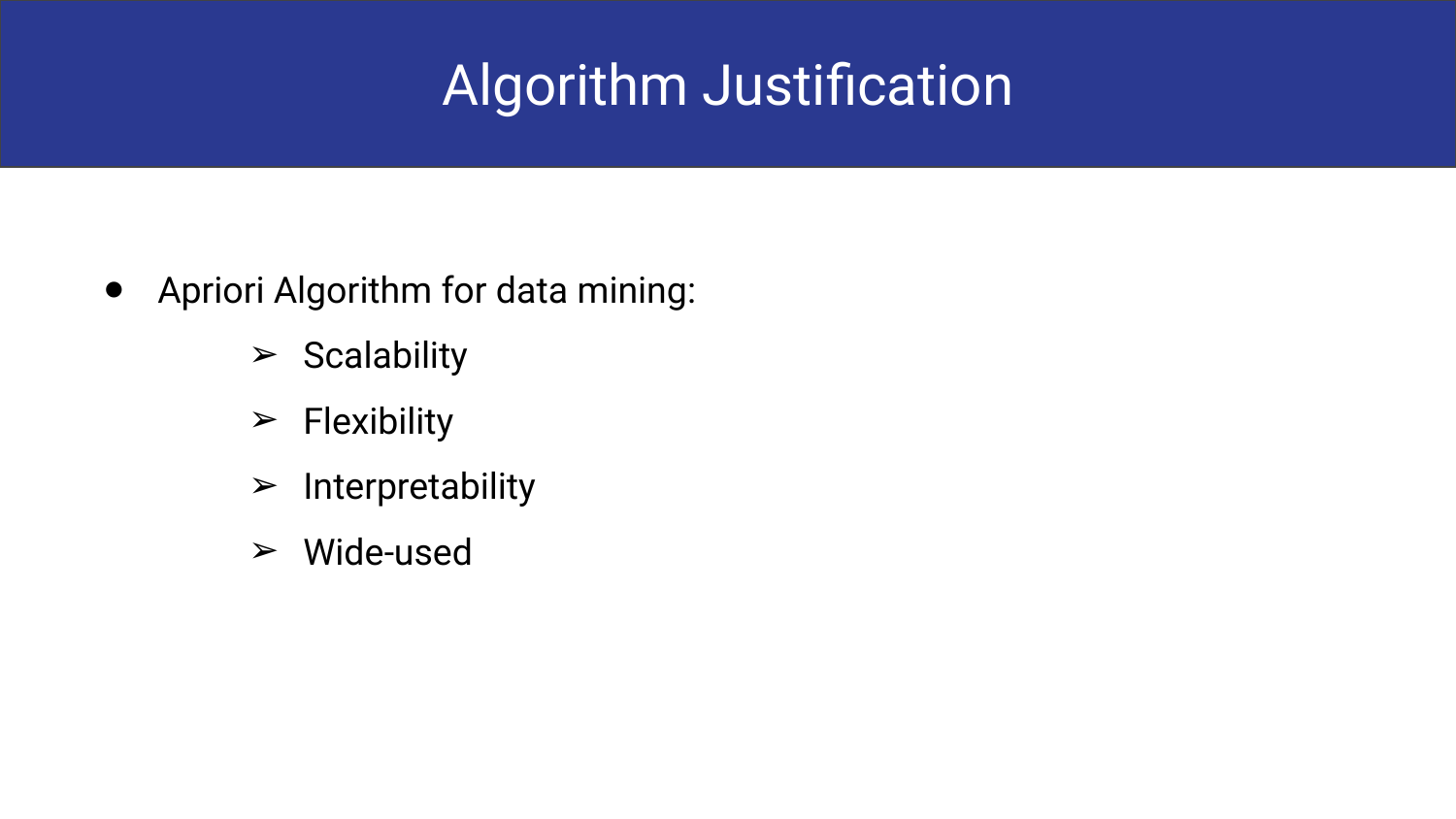

Algorithm Justification
Apriori Algorithm for data mining:
Scalability
Flexibility
Interpretability
Wide-used